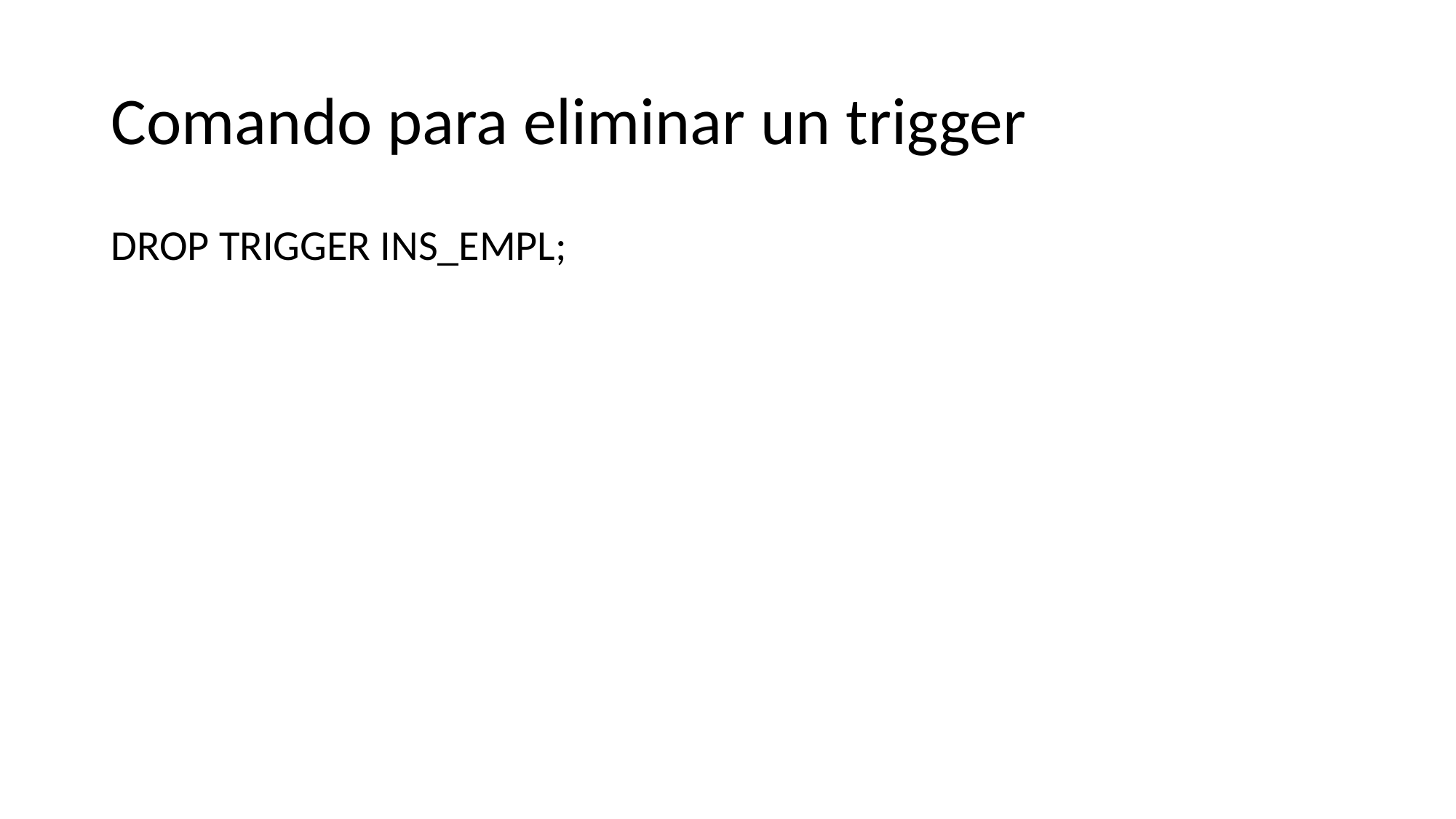

# Comando para eliminar un trigger
DROP TRIGGER INS_EMPL;